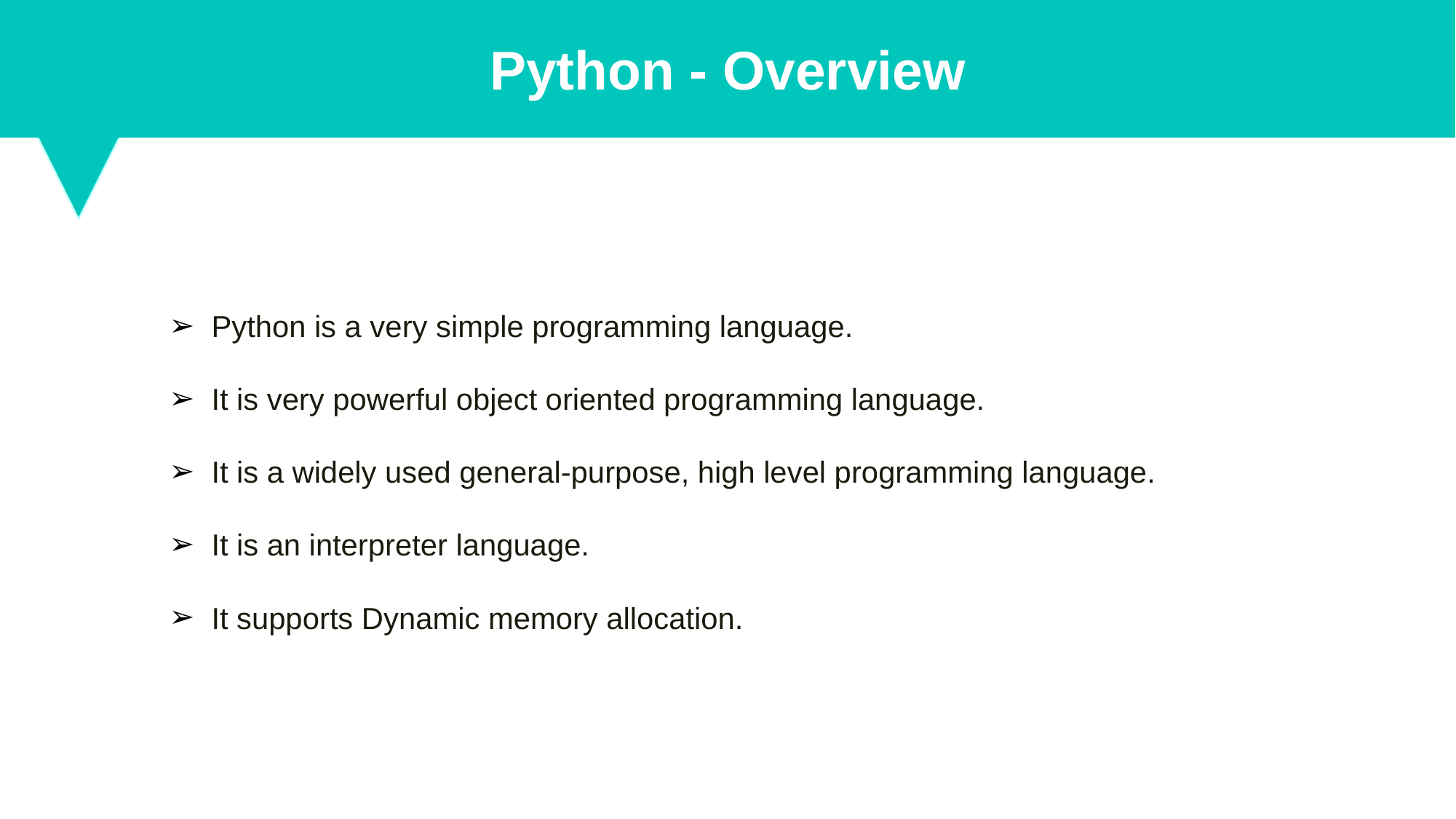

Python - Overview

Python is a very simple programming language.
It is very powerful object oriented programming language.
It is a widely used general-purpose, high level programming language.
It is an interpreter language.
It supports Dynamic memory allocation.